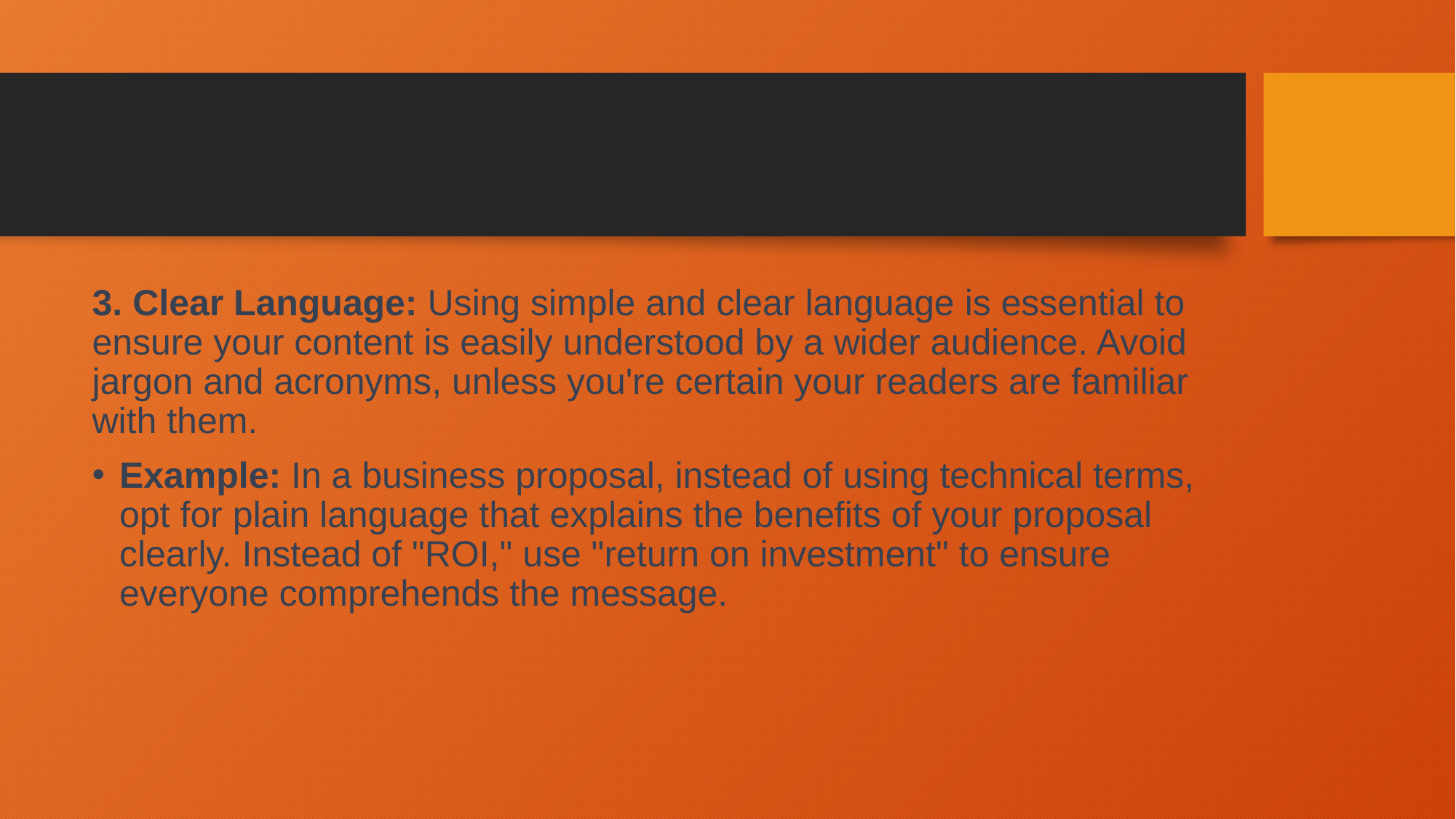

#
3. Clear Language: Using simple and clear language is essential to ensure your content is easily understood by a wider audience. Avoid jargon and acronyms, unless you're certain your readers are familiar with them.
Example: In a business proposal, instead of using technical terms, opt for plain language that explains the benefits of your proposal clearly. Instead of "ROI," use "return on investment" to ensure everyone comprehends the message.